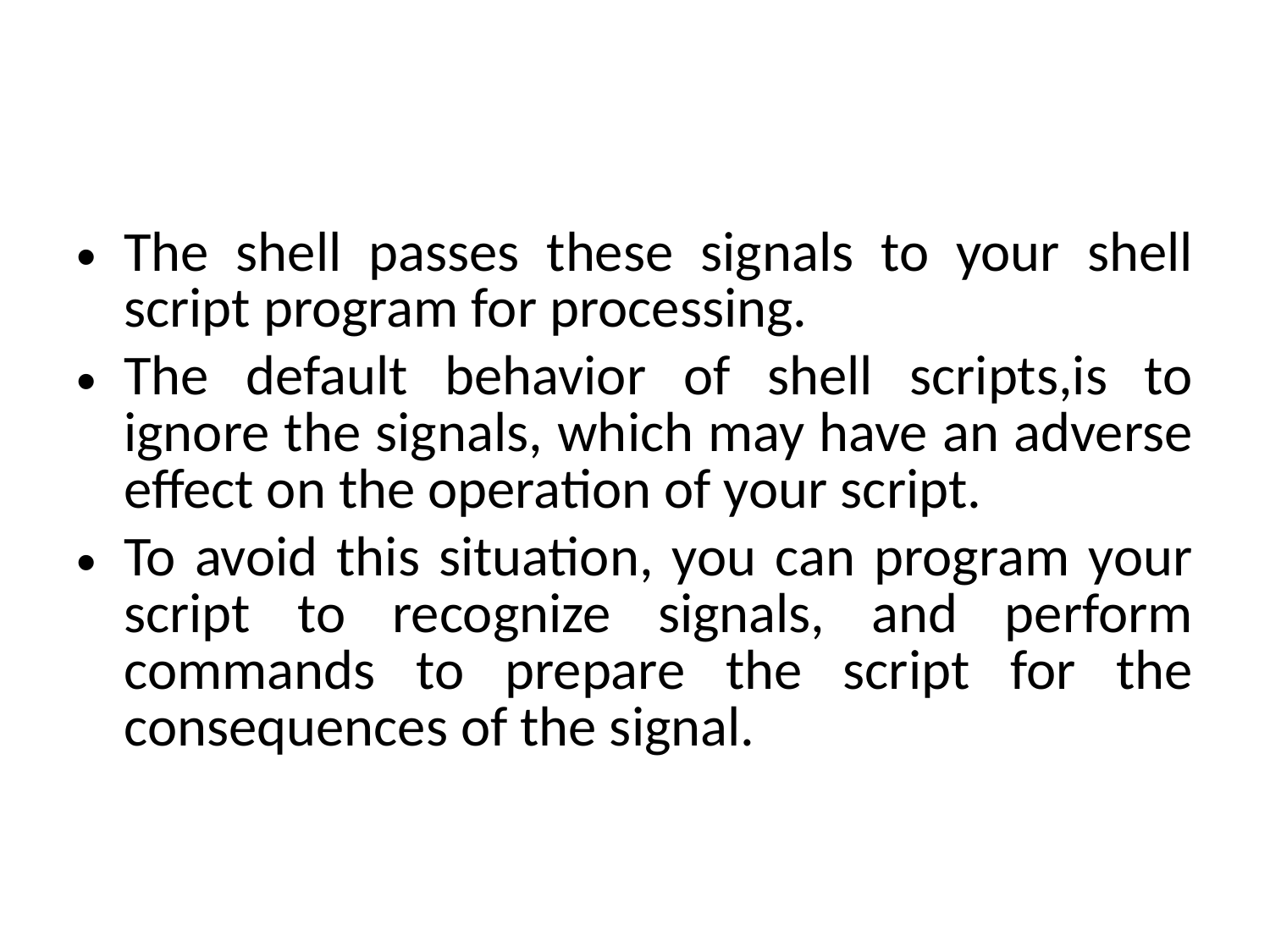

#
The shell passes these signals to your shell script program for processing.
The default behavior of shell scripts,is to ignore the signals, which may have an adverse effect on the operation of your script.
To avoid this situation, you can program your script to recognize signals, and perform commands to prepare the script for the consequences of the signal.